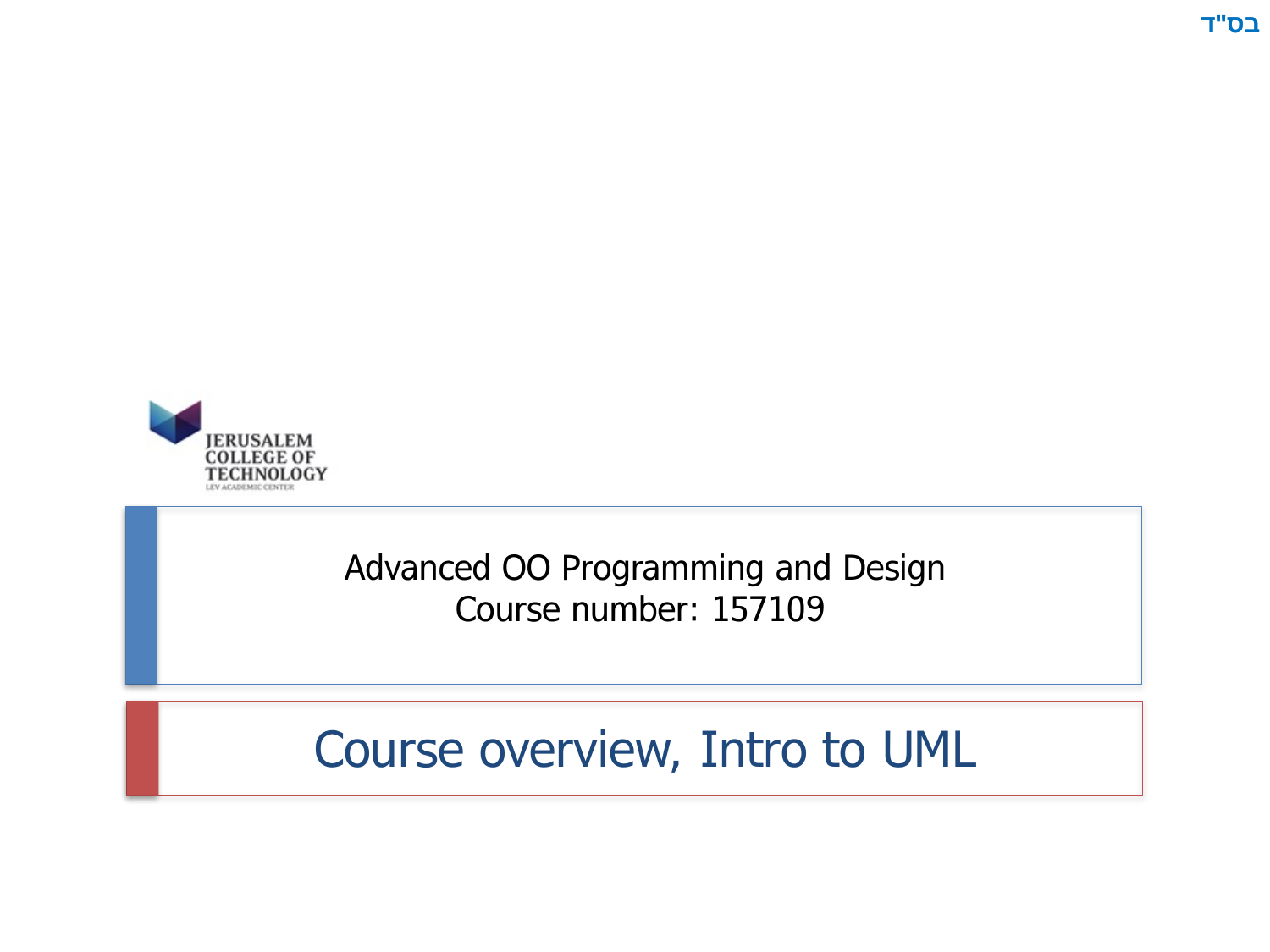

# Advanced OO Programming and Design Course number: 157109
Course overview, Intro to UML